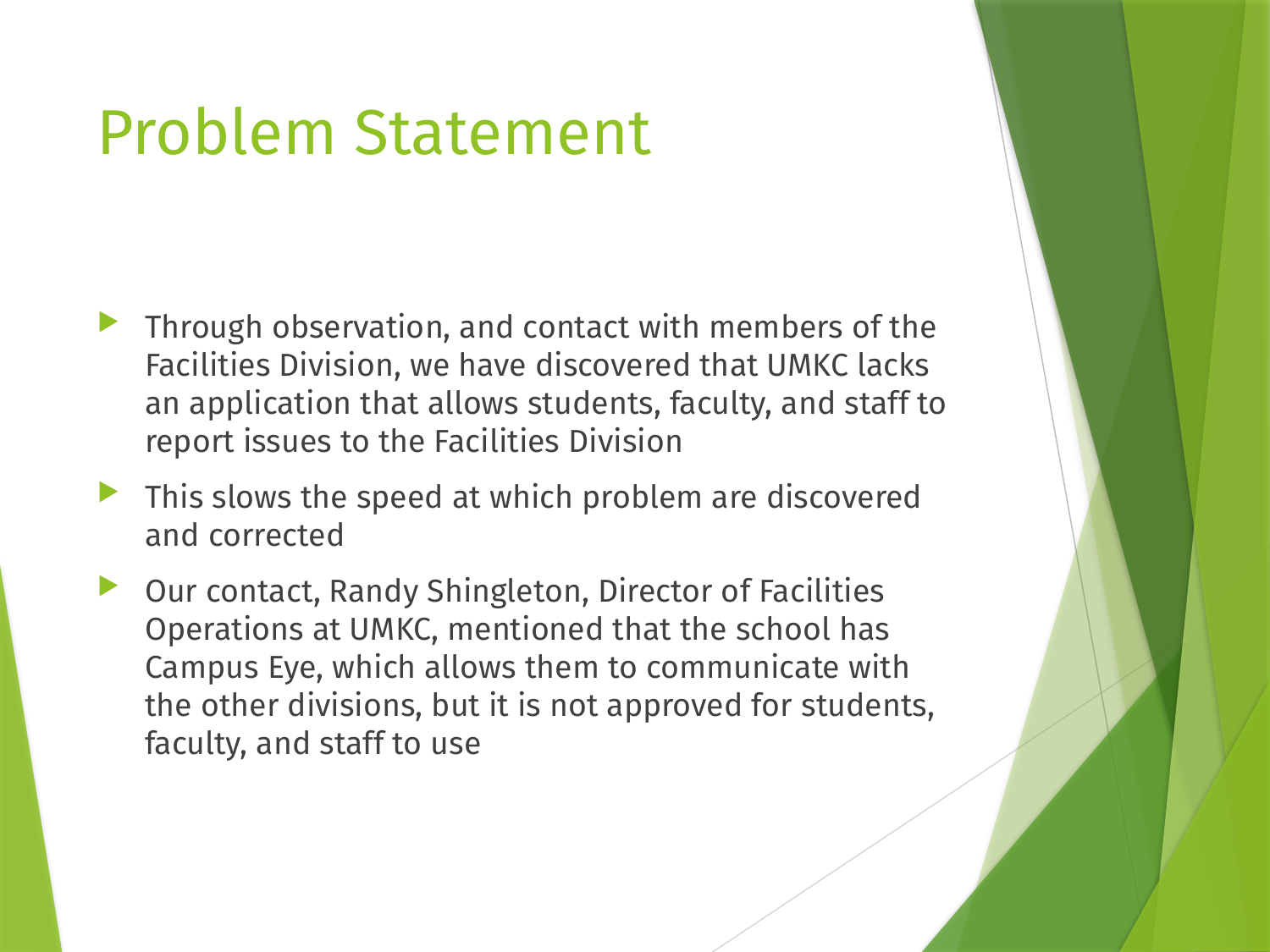

# Problem Statement
Through observation, and contact with members of the Facilities Division, we have discovered that UMKC lacks an application that allows students, faculty, and staff to report issues to the Facilities Division
This slows the speed at which problem are discovered and corrected
Our contact, Randy Shingleton, Director of Facilities Operations at UMKC, mentioned that the school has Campus Eye, which allows them to communicate with the other divisions, but it is not approved for students, faculty, and staff to use